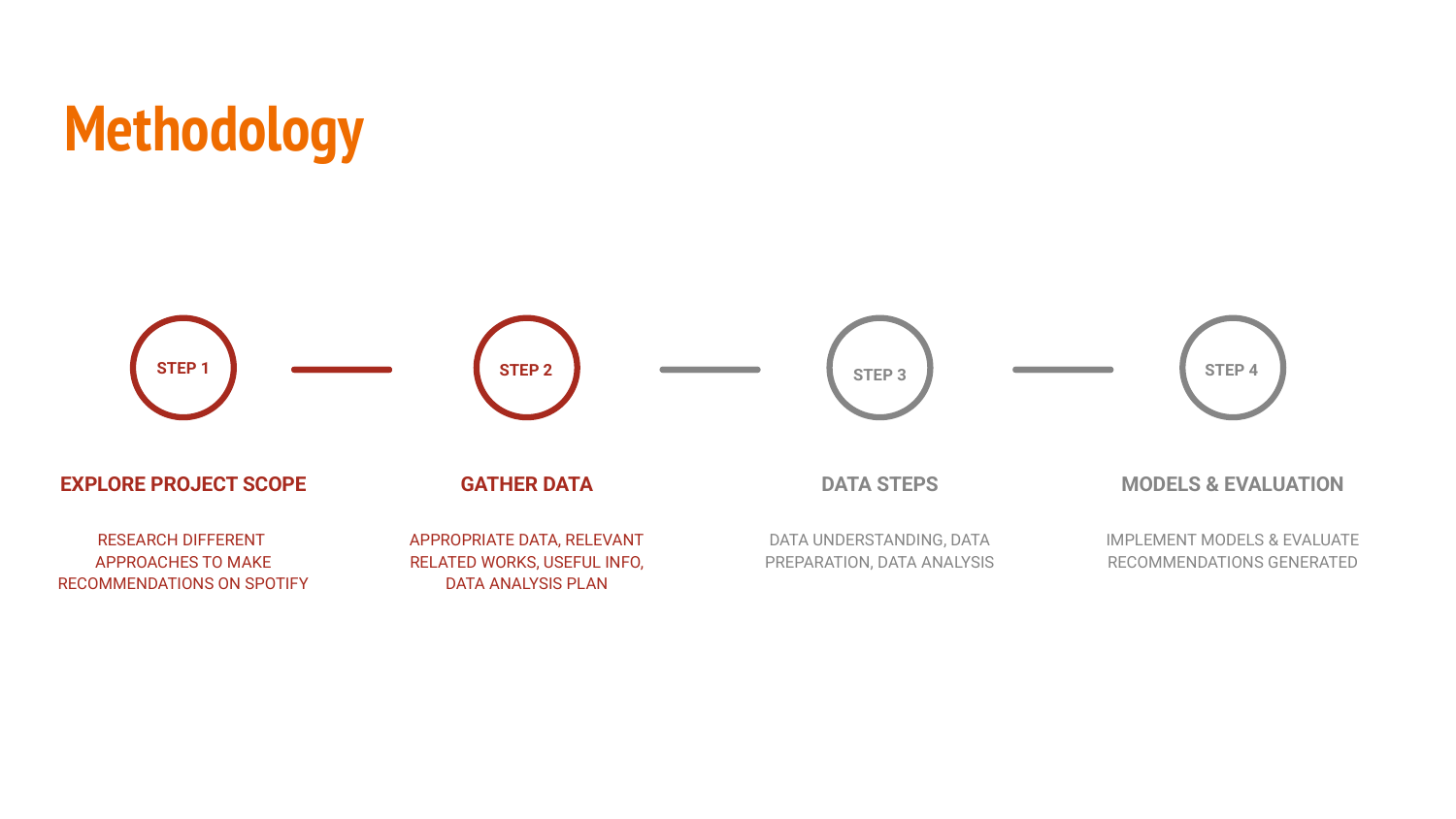

# Methodology

STEP 1
EXPLORE PROJECT SCOPE
RESEARCH DIFFERENT  APPROACHES TO MAKE RECOMMENDATIONS ON SPOTIFY

GATHER DATA
APPROPRIATE DATA, RELEVANT RELATED WORKS, USEFUL INFO, DATA ANALYSIS PLAN

STEP 3
DATA STEPS
DATA UNDERSTANDING, DATA PREPARATION, DATA ANALYSIS

MODELS & EVALUATION
IMPLEMENT MODELS & EVALUATE RECOMMENDATIONS GENERATED
STEP 4
STEP 2